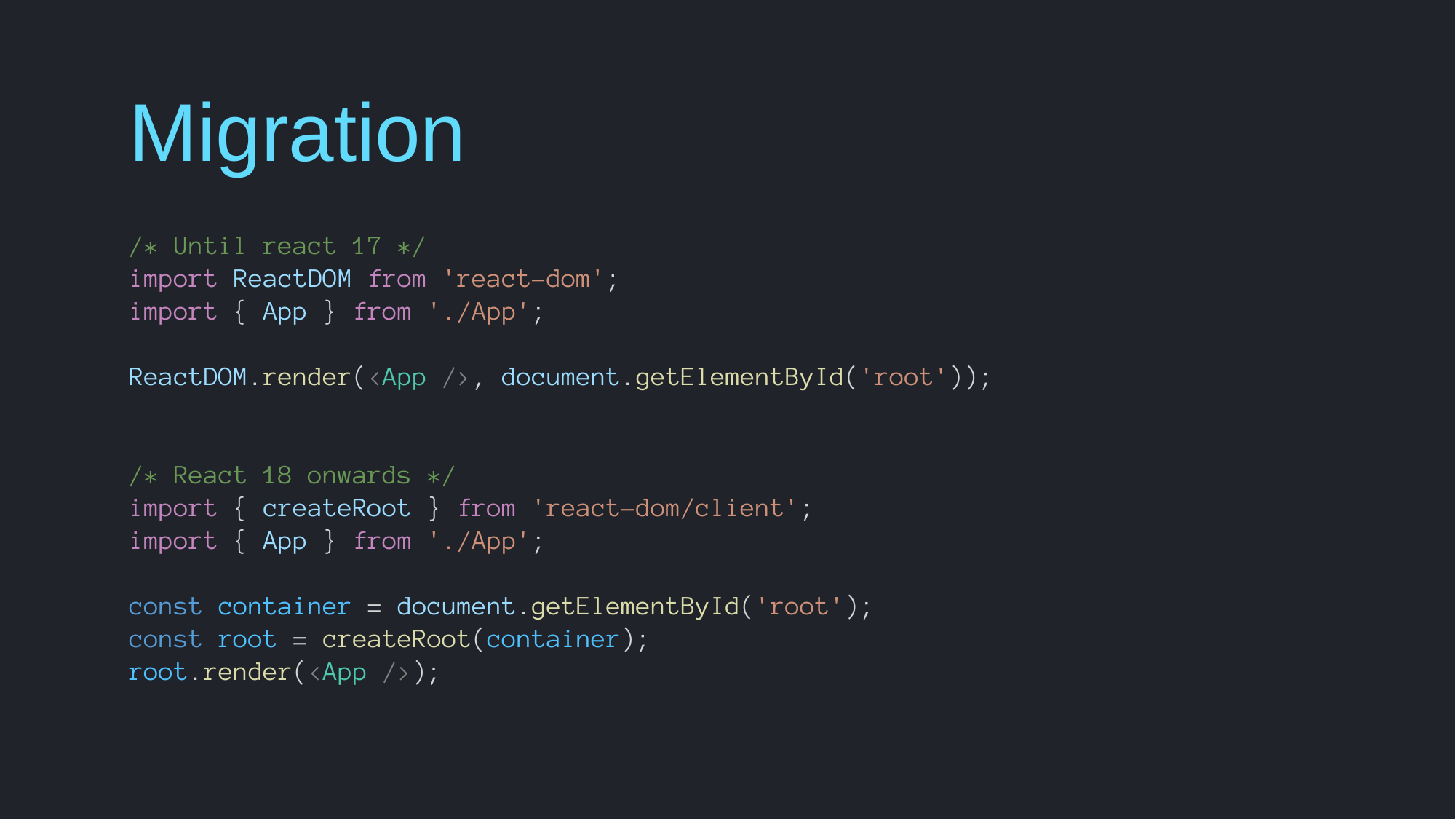

Migration
/* Until react 17 */
import ReactDOM from 'react-dom';
import { App } from './App';
ReactDOM.render(<App />, document.getElementById('root'));
/* React 18 onwards */
import { createRoot } from 'react-dom/client';
import { App } from './App';
const container = document.getElementById('root');
const root = createRoot(container);
root.render(<App />);